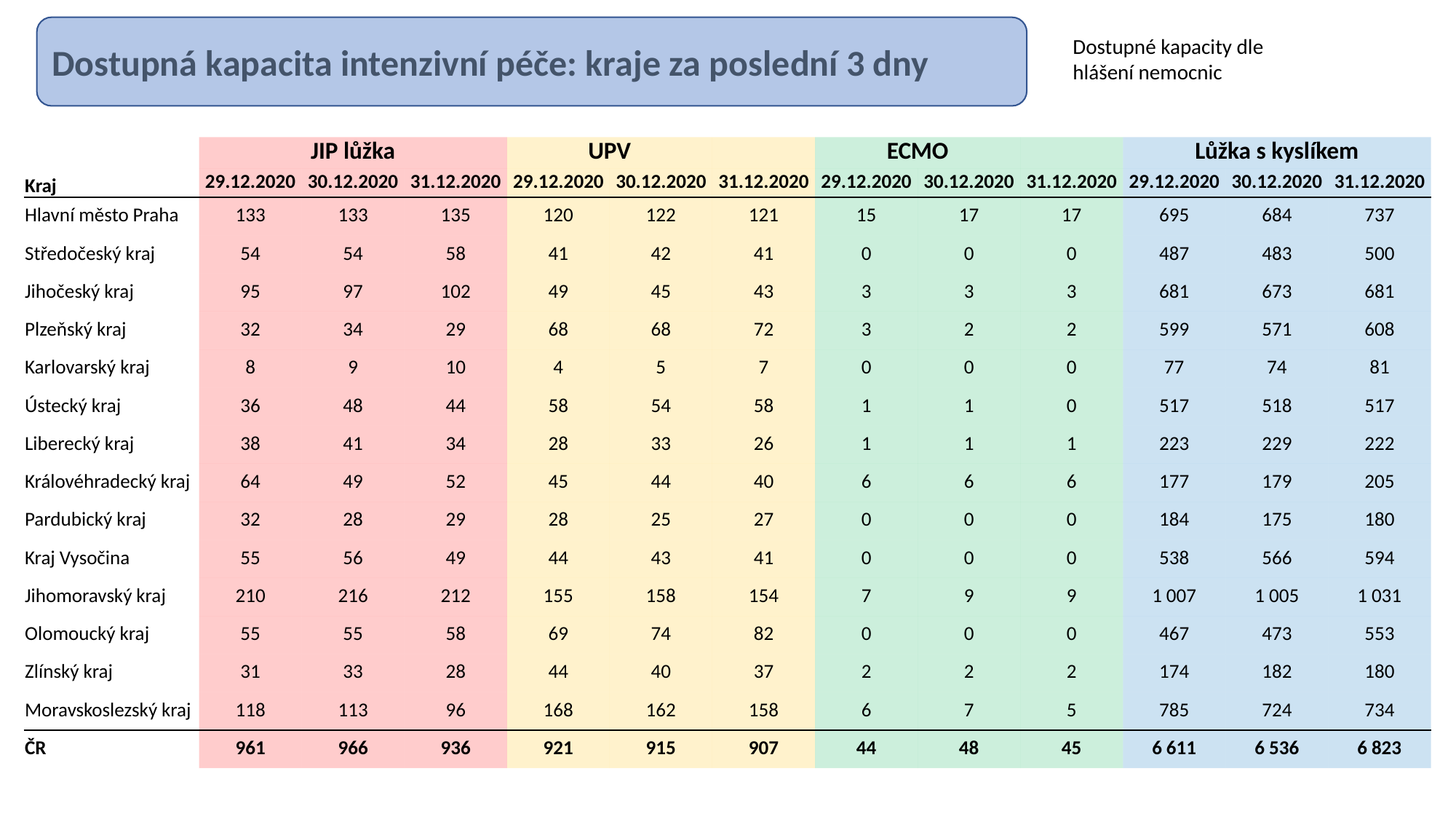

Dostupná kapacita intenzivní péče: kraje za poslední 3 dny
Dostupné kapacity dle hlášení nemocnic
|  | JIP lůžka |  |  | UPV |  |  | ECMO |  |  | Lůžka s kyslíkem |  |  |
| --- | --- | --- | --- | --- | --- | --- | --- | --- | --- | --- | --- | --- |
| Kraj | 29.12.2020 | 30.12.2020 | 31.12.2020 | 29.12.2020 | 30.12.2020 | 31.12.2020 | 29.12.2020 | 30.12.2020 | 31.12.2020 | 29.12.2020 | 30.12.2020 | 31.12.2020 |
| Hlavní město Praha | 133 | 133 | 135 | 120 | 122 | 121 | 15 | 17 | 17 | 695 | 684 | 737 |
| Středočeský kraj | 54 | 54 | 58 | 41 | 42 | 41 | 0 | 0 | 0 | 487 | 483 | 500 |
| Jihočeský kraj | 95 | 97 | 102 | 49 | 45 | 43 | 3 | 3 | 3 | 681 | 673 | 681 |
| Plzeňský kraj | 32 | 34 | 29 | 68 | 68 | 72 | 3 | 2 | 2 | 599 | 571 | 608 |
| Karlovarský kraj | 8 | 9 | 10 | 4 | 5 | 7 | 0 | 0 | 0 | 77 | 74 | 81 |
| Ústecký kraj | 36 | 48 | 44 | 58 | 54 | 58 | 1 | 1 | 0 | 517 | 518 | 517 |
| Liberecký kraj | 38 | 41 | 34 | 28 | 33 | 26 | 1 | 1 | 1 | 223 | 229 | 222 |
| Královéhradecký kraj | 64 | 49 | 52 | 45 | 44 | 40 | 6 | 6 | 6 | 177 | 179 | 205 |
| Pardubický kraj | 32 | 28 | 29 | 28 | 25 | 27 | 0 | 0 | 0 | 184 | 175 | 180 |
| Kraj Vysočina | 55 | 56 | 49 | 44 | 43 | 41 | 0 | 0 | 0 | 538 | 566 | 594 |
| Jihomoravský kraj | 210 | 216 | 212 | 155 | 158 | 154 | 7 | 9 | 9 | 1 007 | 1 005 | 1 031 |
| Olomoucký kraj | 55 | 55 | 58 | 69 | 74 | 82 | 0 | 0 | 0 | 467 | 473 | 553 |
| Zlínský kraj | 31 | 33 | 28 | 44 | 40 | 37 | 2 | 2 | 2 | 174 | 182 | 180 |
| Moravskoslezský kraj | 118 | 113 | 96 | 168 | 162 | 158 | 6 | 7 | 5 | 785 | 724 | 734 |
| ČR | 961 | 966 | 936 | 921 | 915 | 907 | 44 | 48 | 45 | 6 611 | 6 536 | 6 823 |